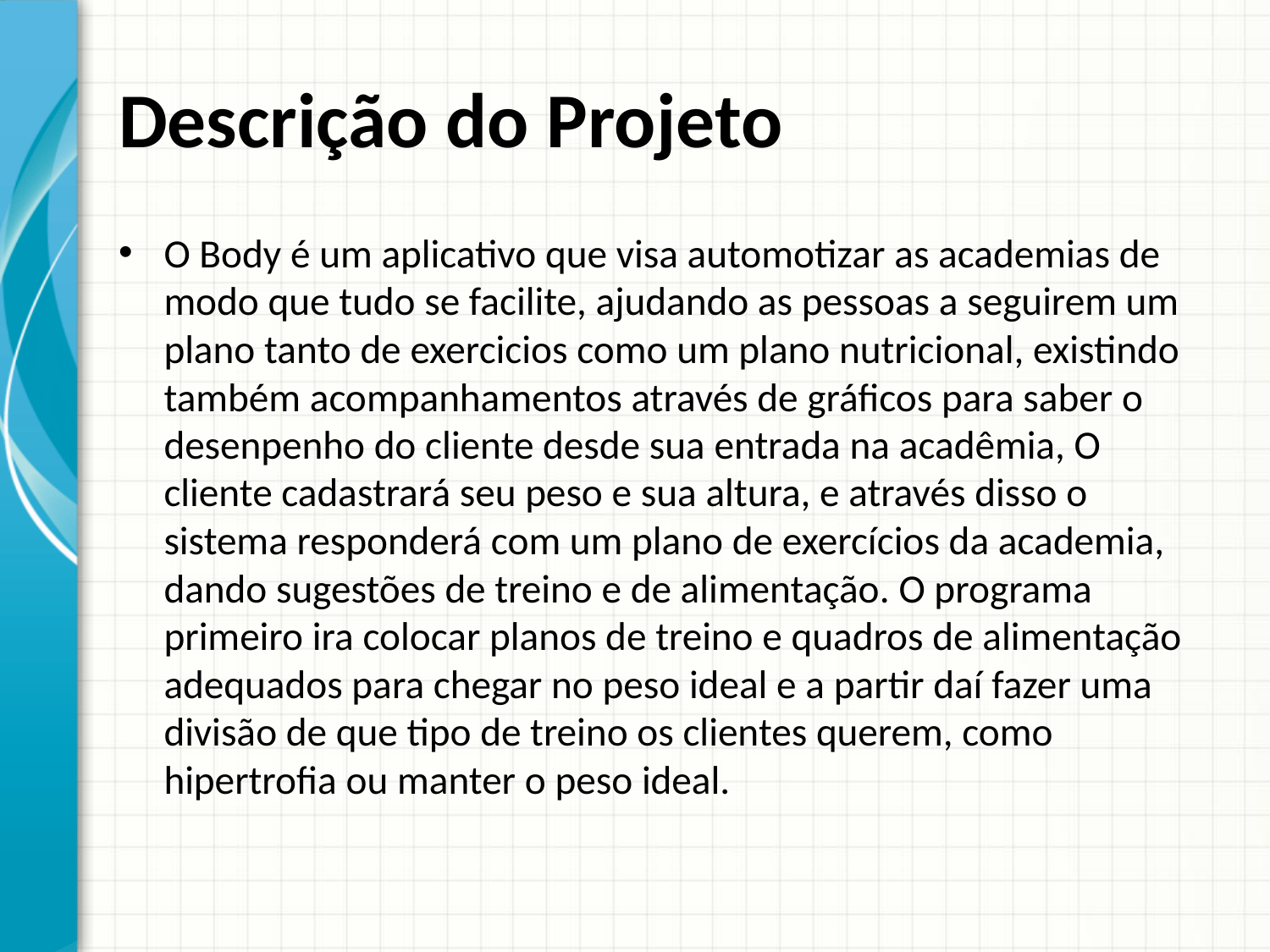

# Descrição do Projeto
O Body é um aplicativo que visa automotizar as academias de modo que tudo se facilite, ajudando as pessoas a seguirem um plano tanto de exercicios como um plano nutricional, existindo também acompanhamentos através de gráficos para saber o desenpenho do cliente desde sua entrada na acadêmia, O cliente cadastrará seu peso e sua altura, e através disso o sistema responderá com um plano de exercícios da academia, dando sugestões de treino e de alimentação. O programa primeiro ira colocar planos de treino e quadros de alimentação adequados para chegar no peso ideal e a partir daí fazer uma divisão de que tipo de treino os clientes querem, como hipertrofia ou manter o peso ideal.